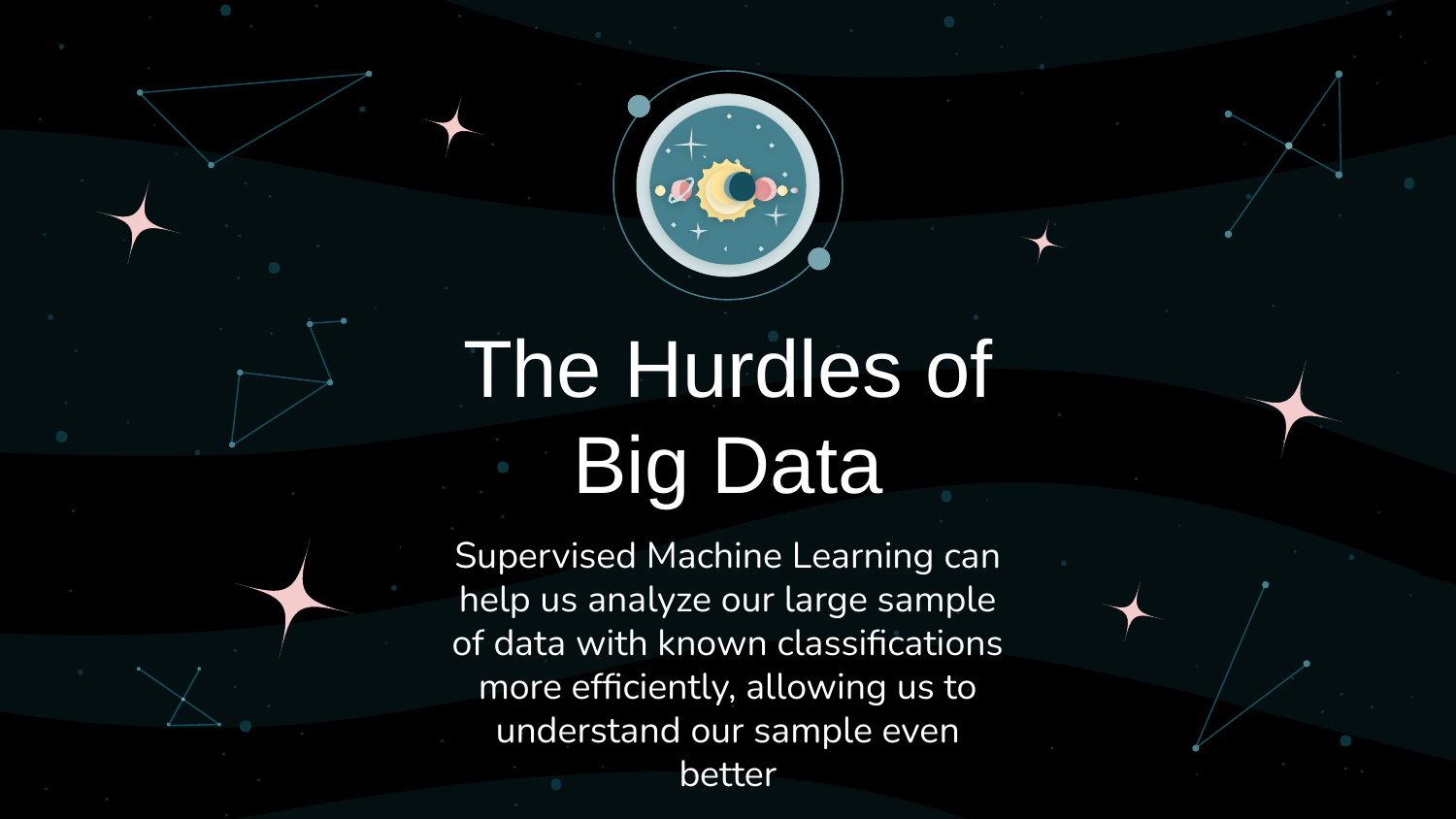

# The Hurdles of Big Data
Supervised Machine Learning can help us analyze our large sample of data with known classifications more efficiently, allowing us to understand our sample even better